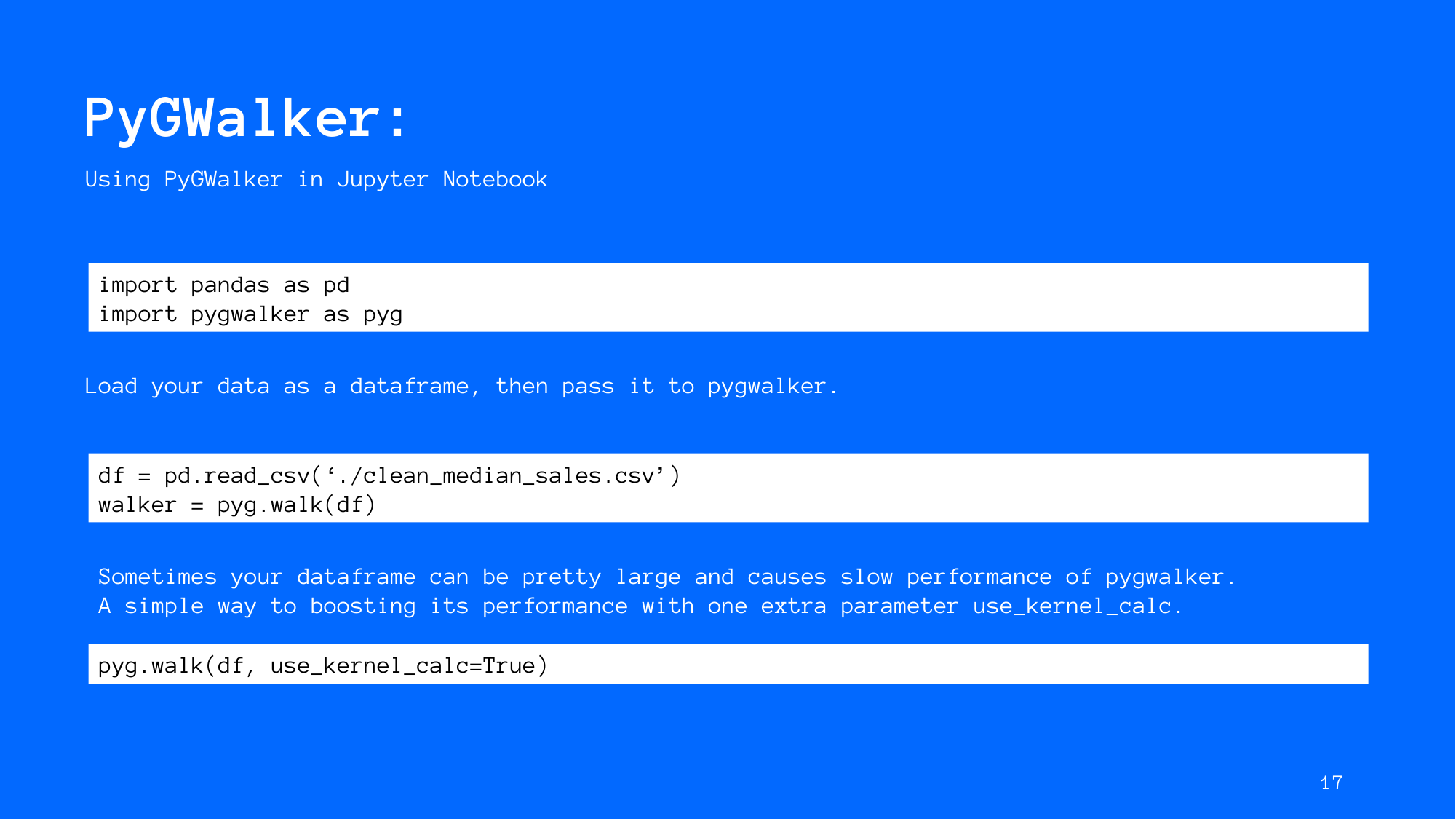

PyGWalker:
Using PyGWalker in Jupyter Notebook
import pandas as pd
import pygwalker as pyg
Load your data as a dataframe, then pass it to pygwalker.
df = pd.read_csv(‘./clean_median_sales.csv’)
walker = pyg.walk(df)
Sometimes your dataframe can be pretty large and causes slow performance of pygwalker.
A simple way to boosting its performance with one extra parameter use_kernel_calc.
pyg.walk(df, use_kernel_calc=True)
17